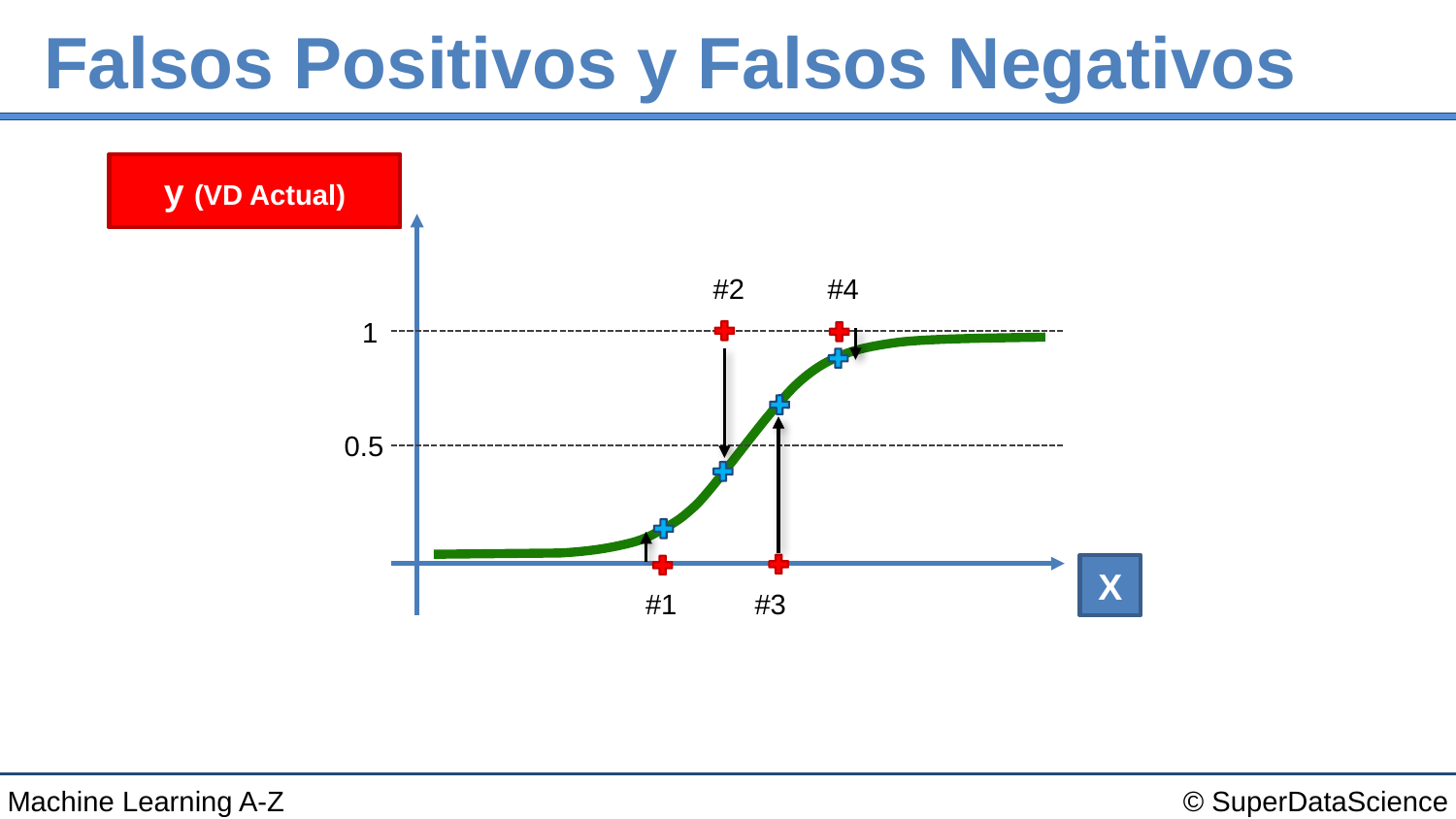

# Falsos Positivos y Falsos Negativos

p̂ (Probability)

y (VD Actual)

#2
#4
1

0.5

X

#3
#1